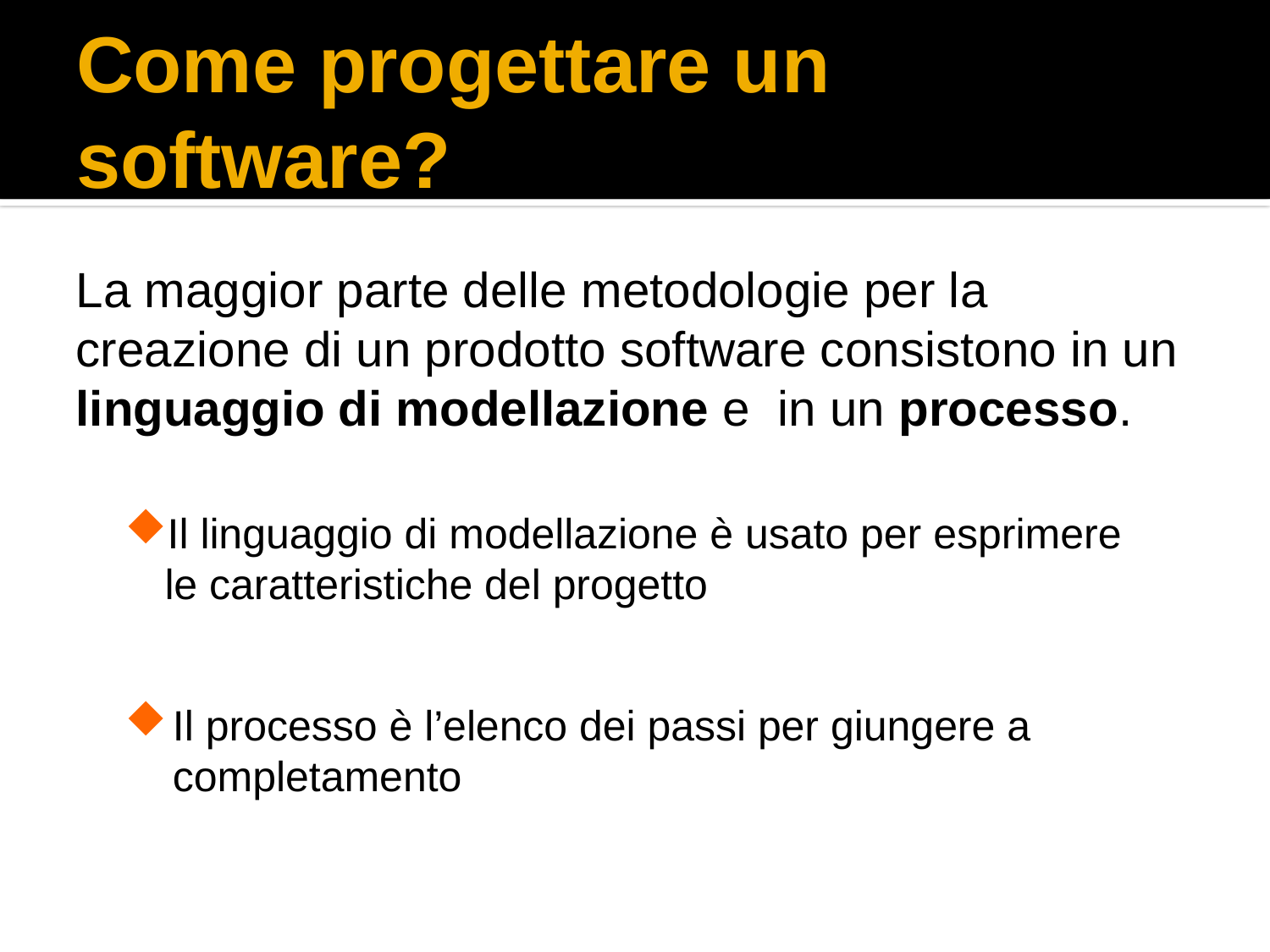

# Come progettare un software?
La maggior parte delle metodologie per la creazione di un prodotto software consistono in un linguaggio di modellazione e  in un processo.
Il linguaggio di modellazione è usato per esprimere le caratteristiche del progetto
Il processo è l’elenco dei passi per giungere a completamento